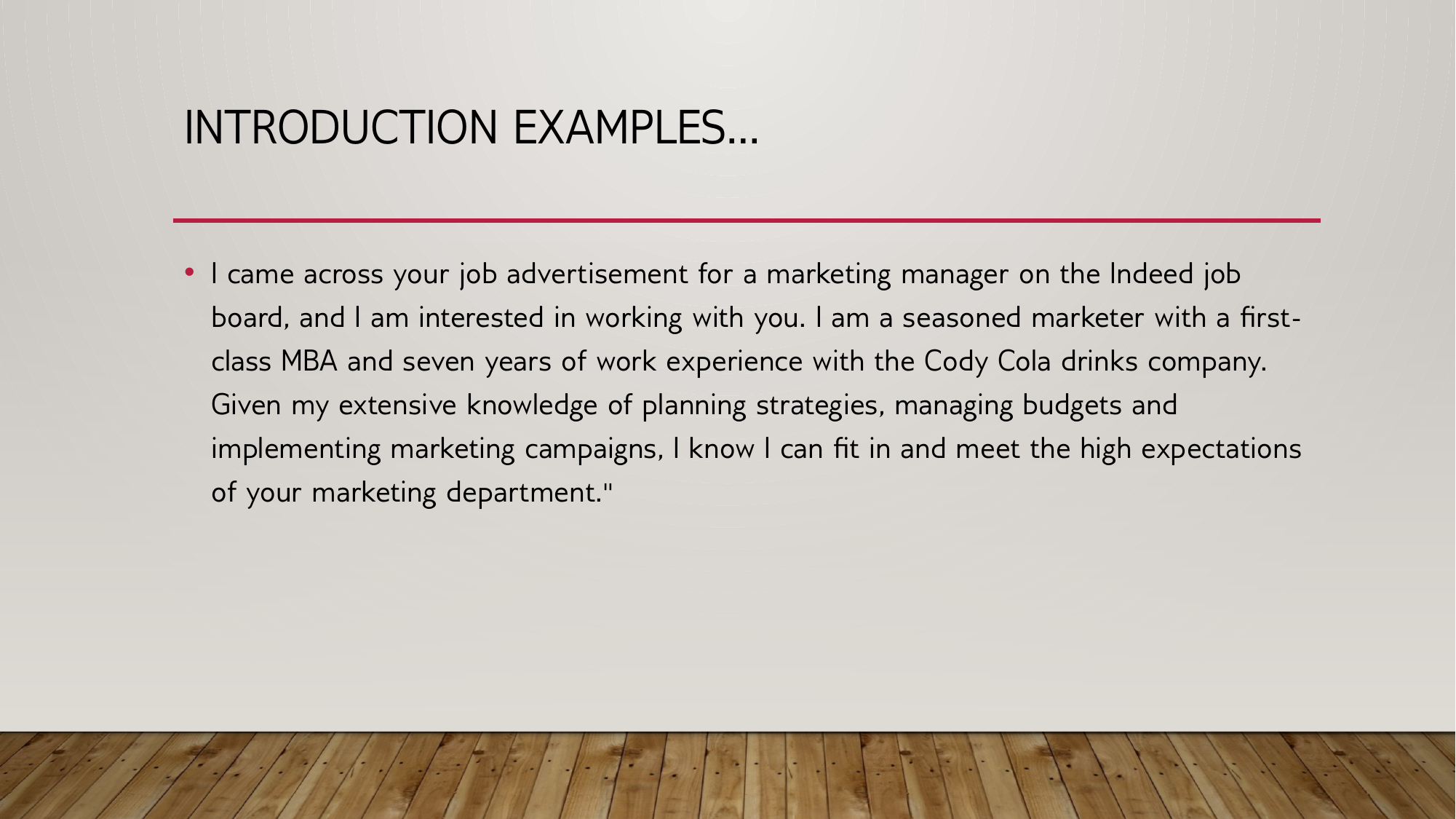

# Introduction examples…
I came across your job advertisement for a marketing manager on the Indeed job board, and I am interested in working with you. I am a seasoned marketer with a first-class MBA and seven years of work experience with the Cody Cola drinks company. Given my extensive knowledge of planning strategies, managing budgets and implementing marketing campaigns, I know I can fit in and meet the high expectations of your marketing department."